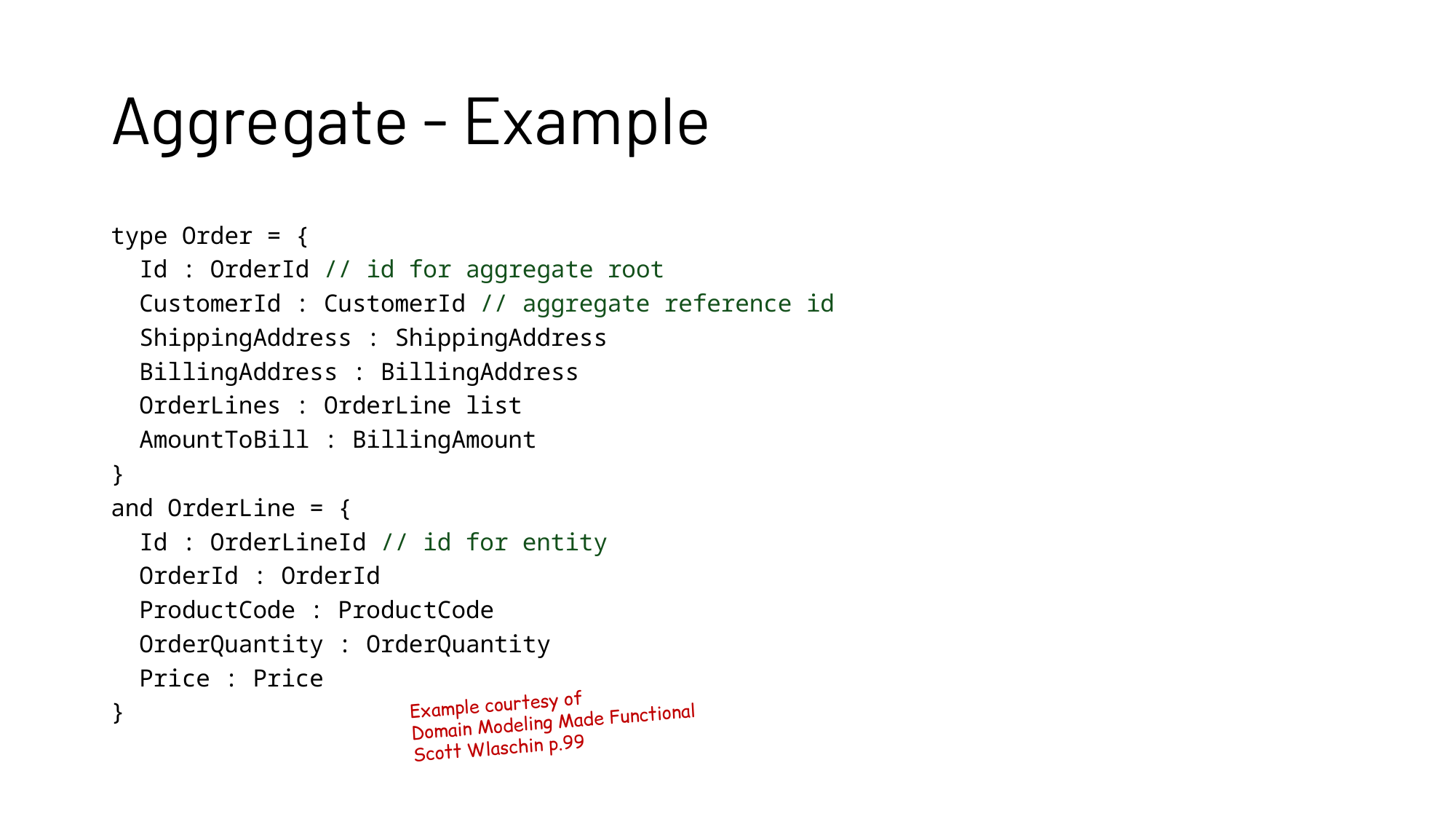

# Aggregate - Example
type Order = {
  Id : OrderId // id for aggregate root
  CustomerId : CustomerId // aggregate reference id
  ShippingAddress : ShippingAddress
  BillingAddress : BillingAddress
  OrderLines : OrderLine list
  AmountToBill : BillingAmount
}
and OrderLine = {
  Id : OrderLineId // id for entity
  OrderId : OrderId
  ProductCode : ProductCode
  OrderQuantity : OrderQuantity
  Price : Price
}
Example courtesy of
Domain Modeling Made Functional
Scott Wlaschin p.99